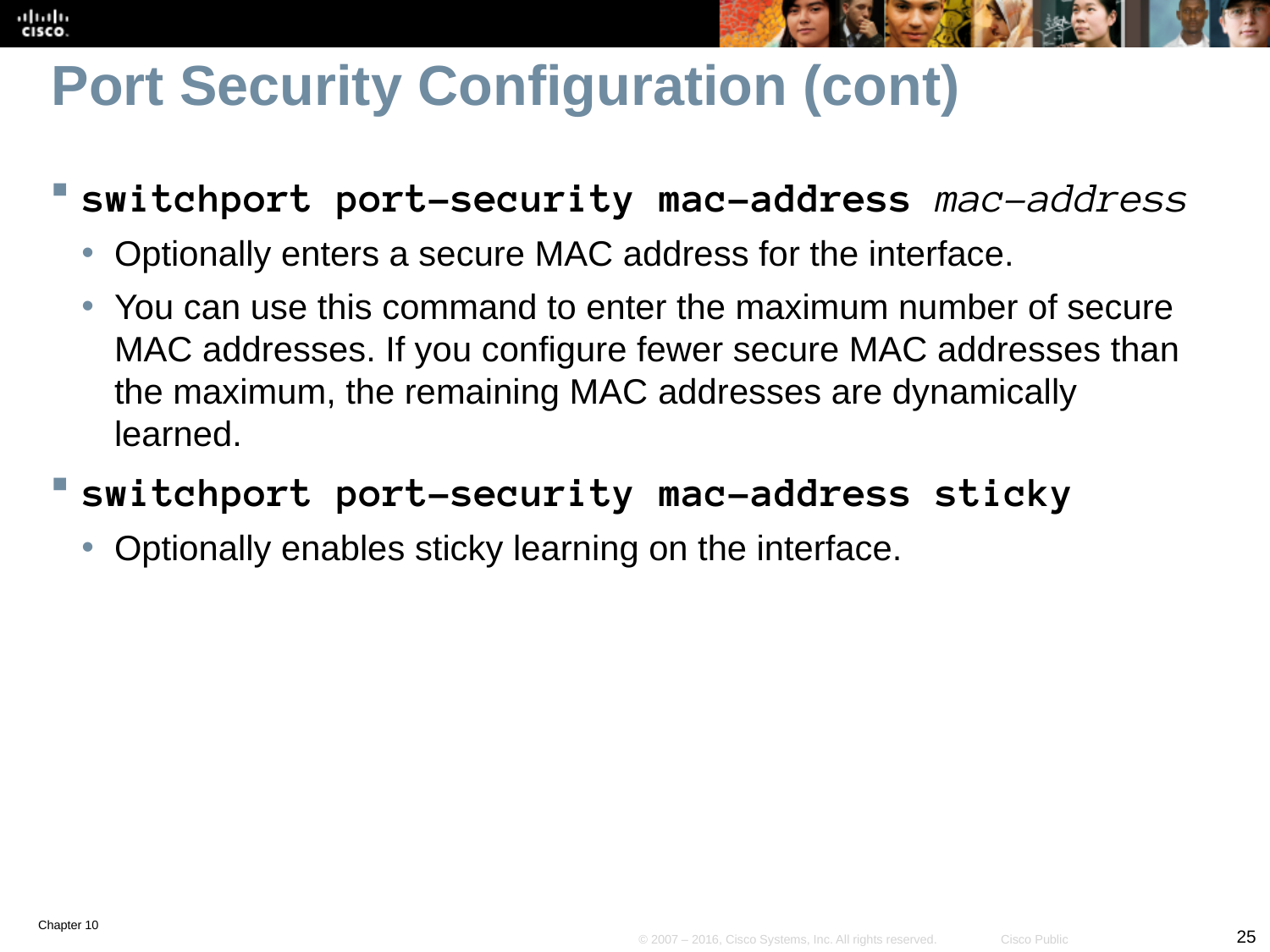

# Port Security Configuration (cont)
switchport port-security mac-address mac-address
Optionally enters a secure MAC address for the interface.
You can use this command to enter the maximum number of secure MAC addresses. If you configure fewer secure MAC addresses than the maximum, the remaining MAC addresses are dynamically learned.
switchport port-security mac-address sticky
Optionally enables sticky learning on the interface.